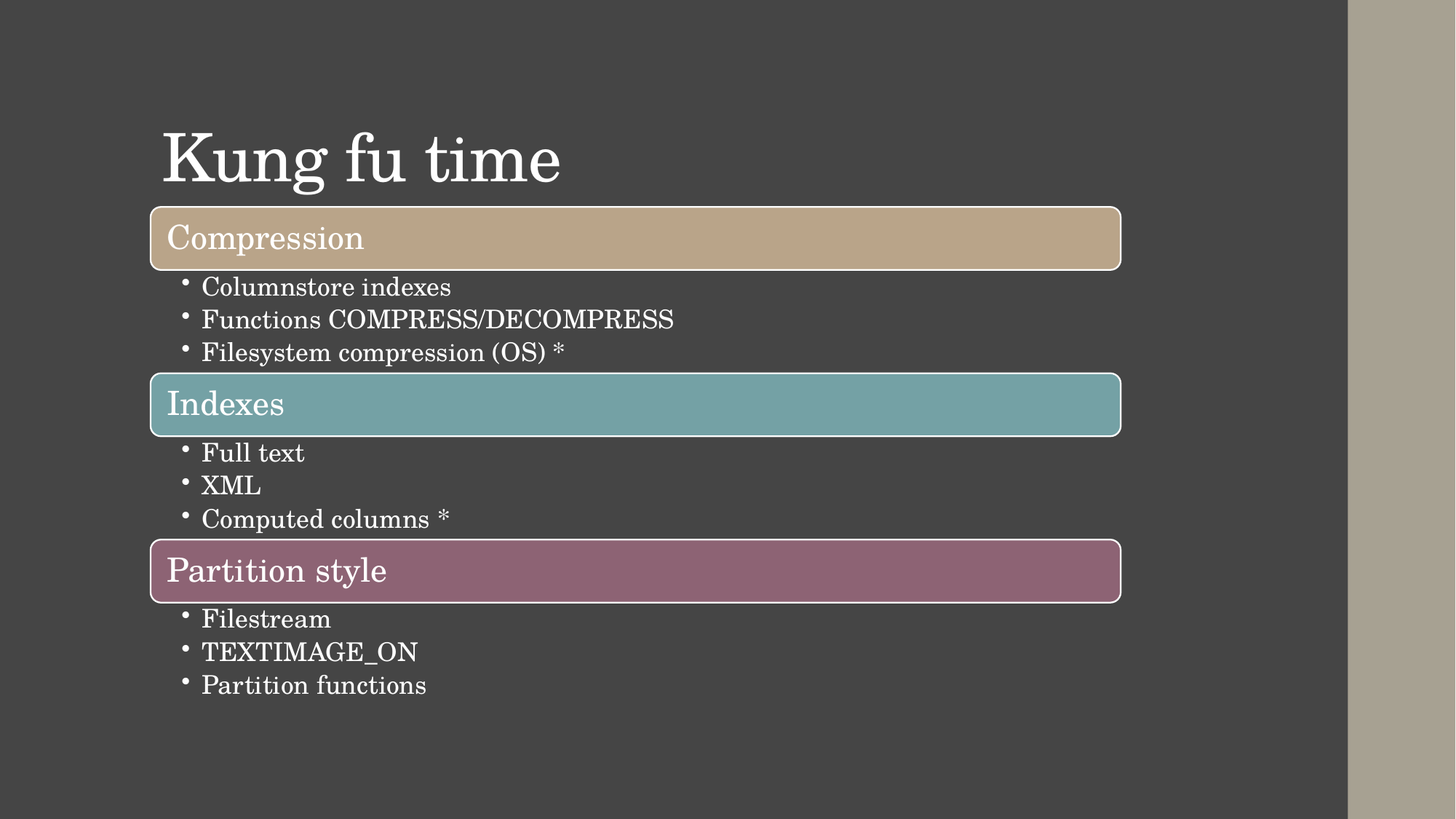

# Kung fu time
Compression
Columnstore indexes
Functions COMPRESS/DECOMPRESS
Filesystem compression (OS) *
Indexes
Full text
XML
Computed columns *
Partition style
Filestream
TEXTIMAGE_ON
Partition functions